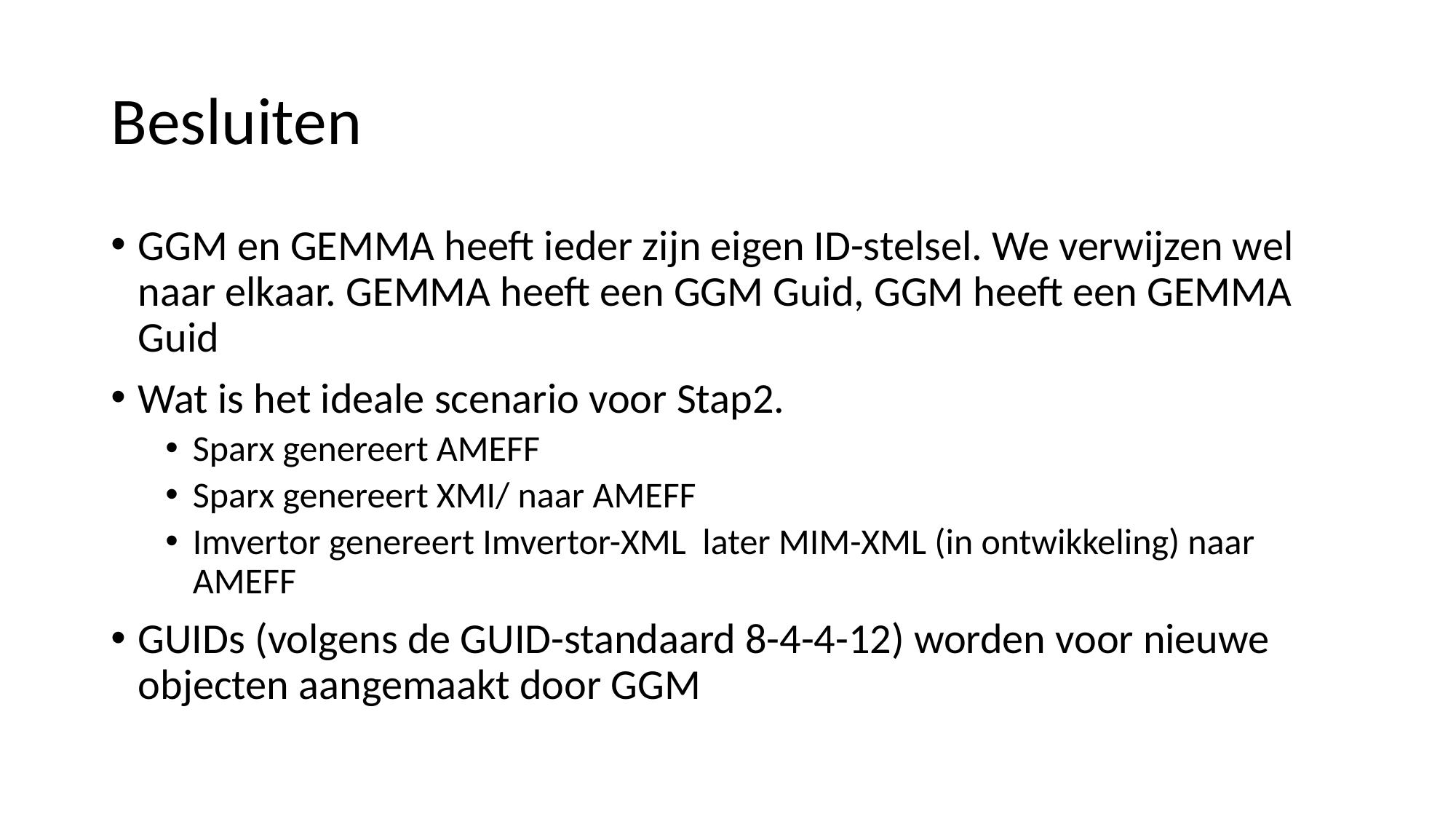

# Besluiten
GGM en GEMMA heeft ieder zijn eigen ID-stelsel. We verwijzen wel naar elkaar. GEMMA heeft een GGM Guid, GGM heeft een GEMMA Guid
Wat is het ideale scenario voor Stap2.
Sparx genereert AMEFF
Sparx genereert XMI/ naar AMEFF
Imvertor genereert Imvertor-XML  later MIM-XML (in ontwikkeling) naar AMEFF
GUIDs (volgens de GUID-standaard 8-4-4-12) worden voor nieuwe objecten aangemaakt door GGM